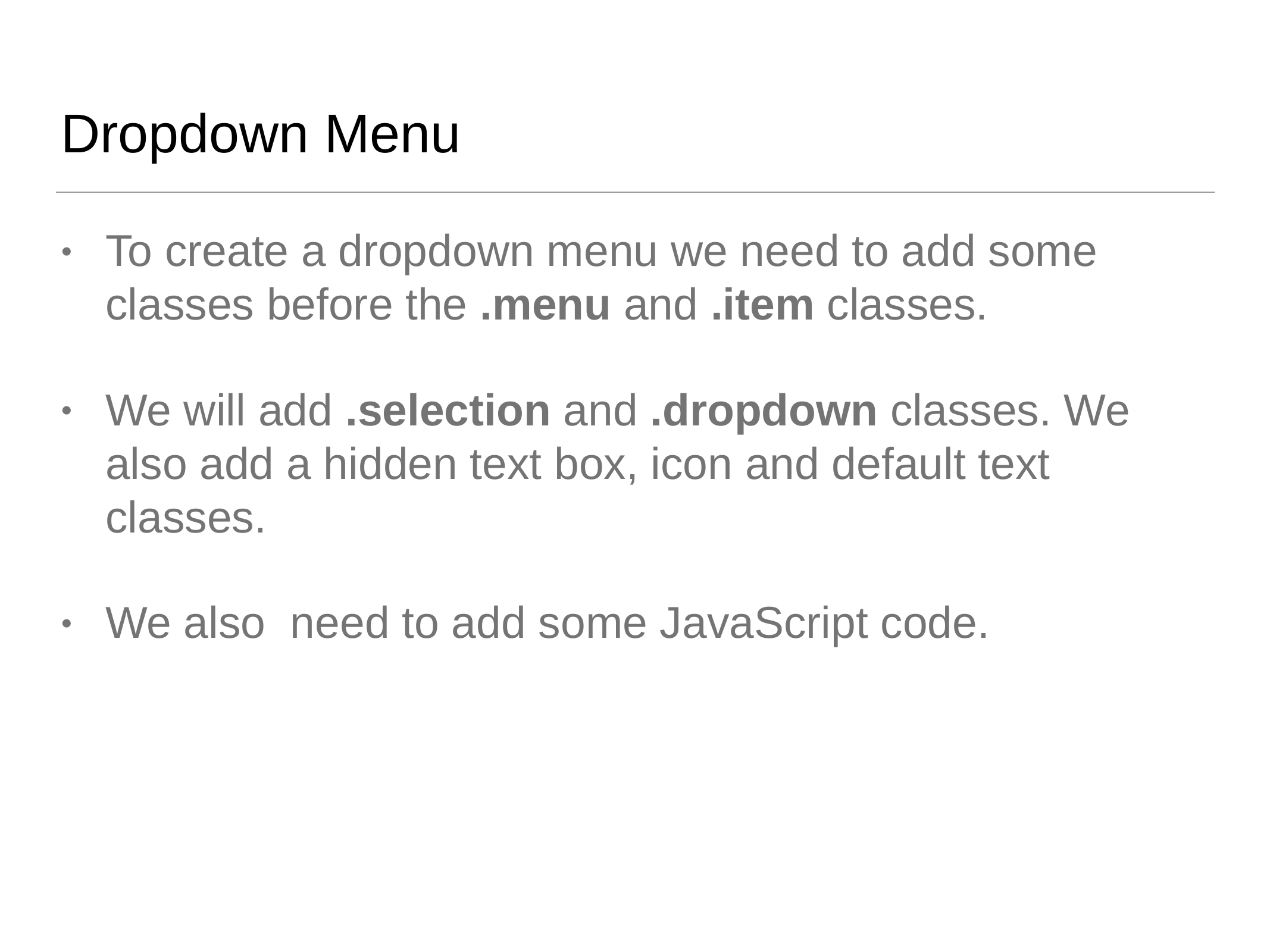

# Dropdown Menu
To create a dropdown menu we need to add some classes before the .menu and .item classes.
We will add .selection and .dropdown classes. We also add a hidden text box, icon and default text classes.
We also  need to add some JavaScript code.